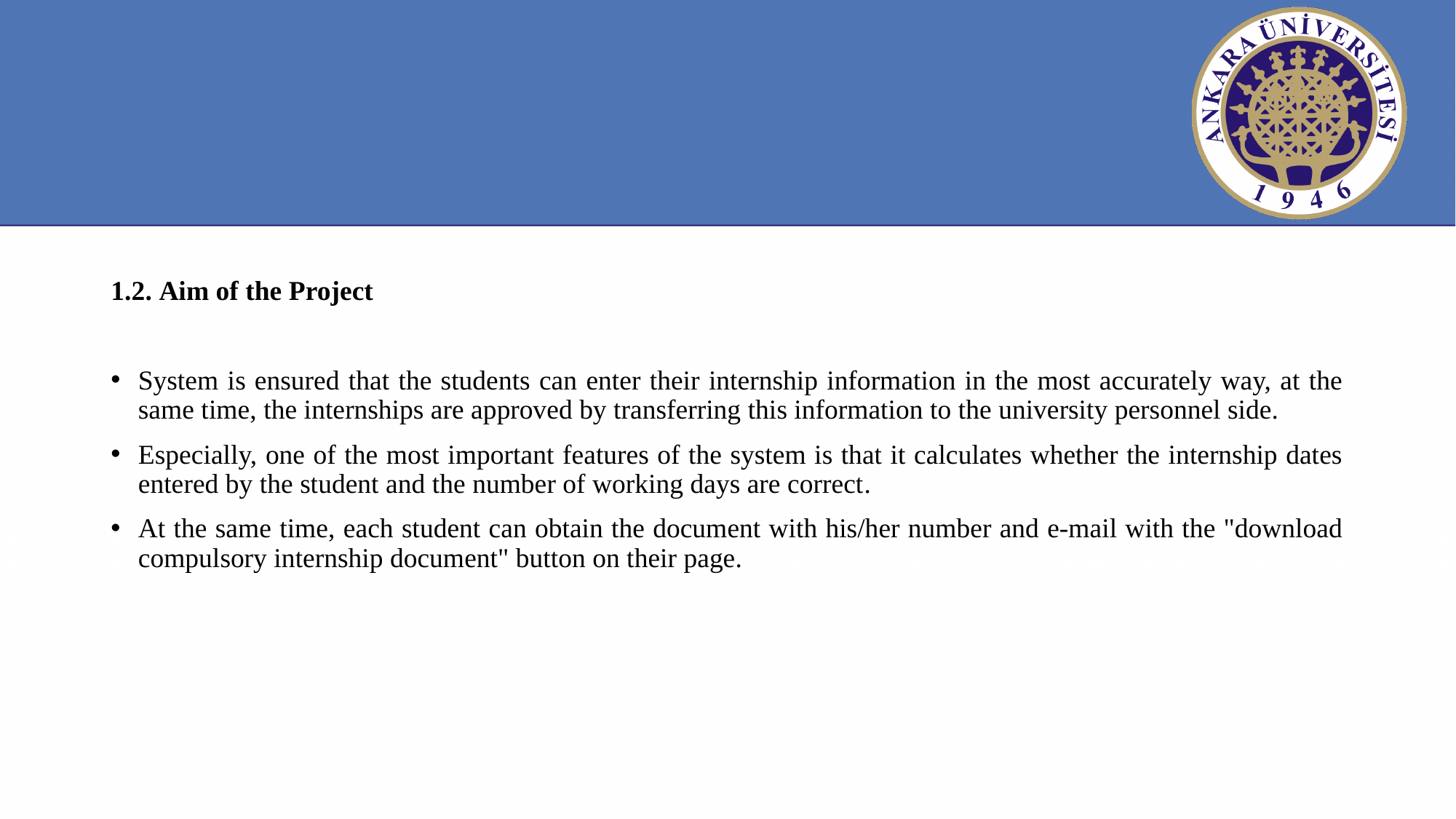

1.2. Aim of the Project

System is ensured that the students can enter their internship information in the most accurately way, at the same time, the internships are approved by transferring this information to the university personnel side.
Especially, one of the most important features of the system is that it calculates whether the internship dates entered by the student and the number of working days are correct.
At the same time, each student can obtain the document with his/her number and e-mail with the "download compulsory internship document" button on their page.